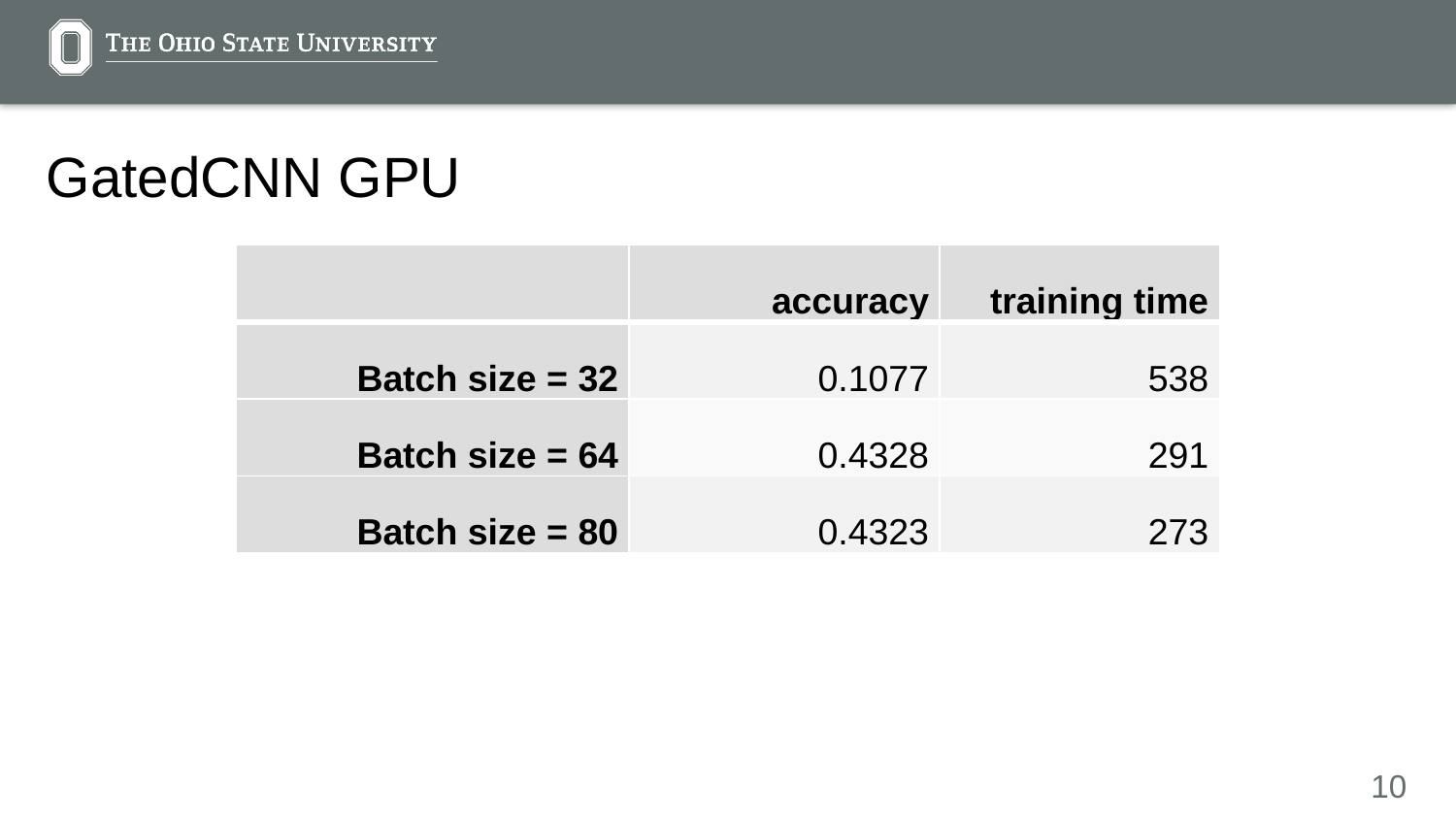

# GatedCNN GPU
|  | accuracy | training time |
| --- | --- | --- |
| Batch size = 32 | 0.1077 | 538 |
| Batch size = 64 | 0.4328 | 291 |
| Batch size = 80 | 0.4323 | 273 |